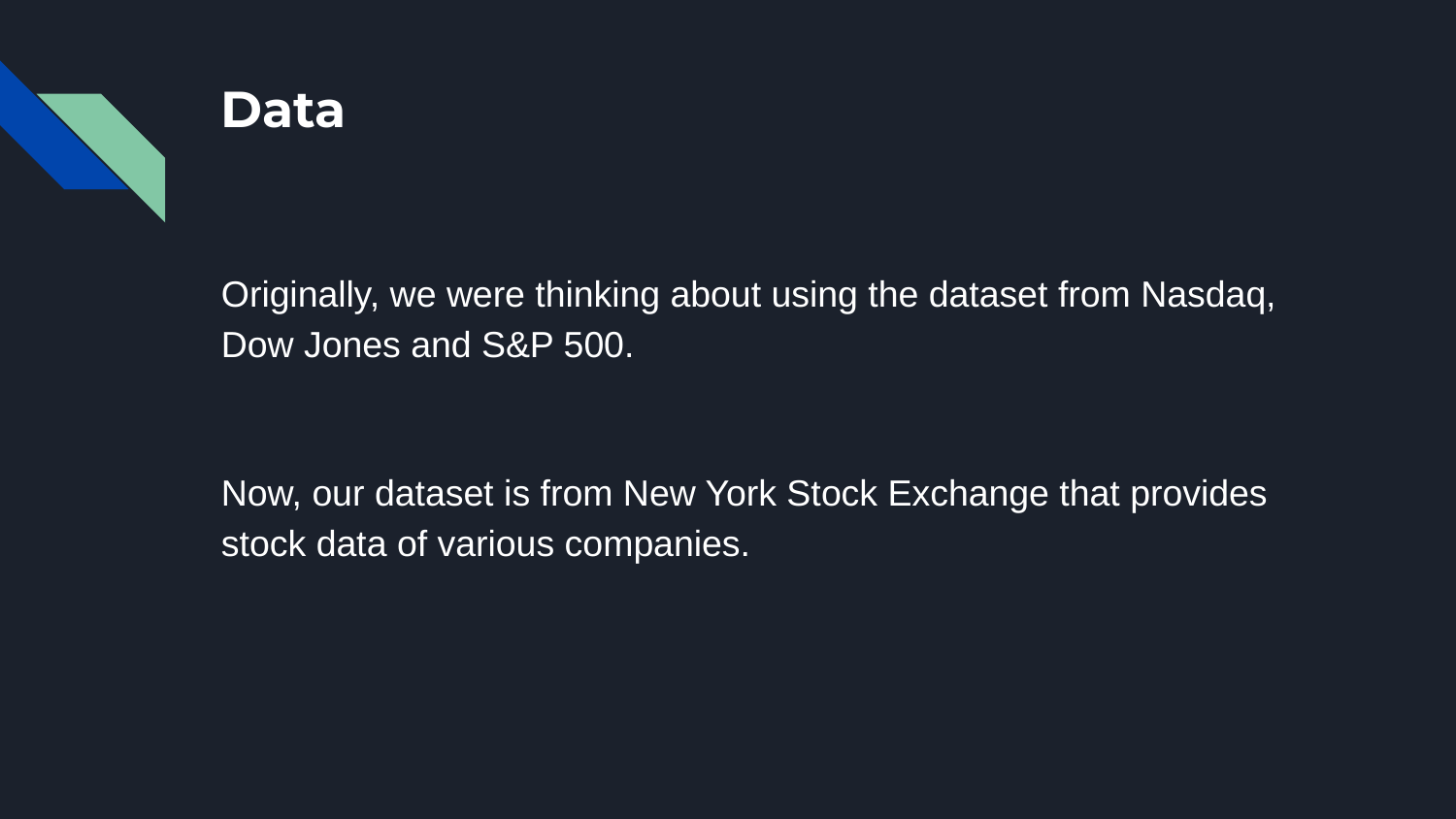

# Data
Originally, we were thinking about using the dataset from Nasdaq, Dow Jones and S&P 500.

Now, our dataset is from New York Stock Exchange that provides stock data of various companies.